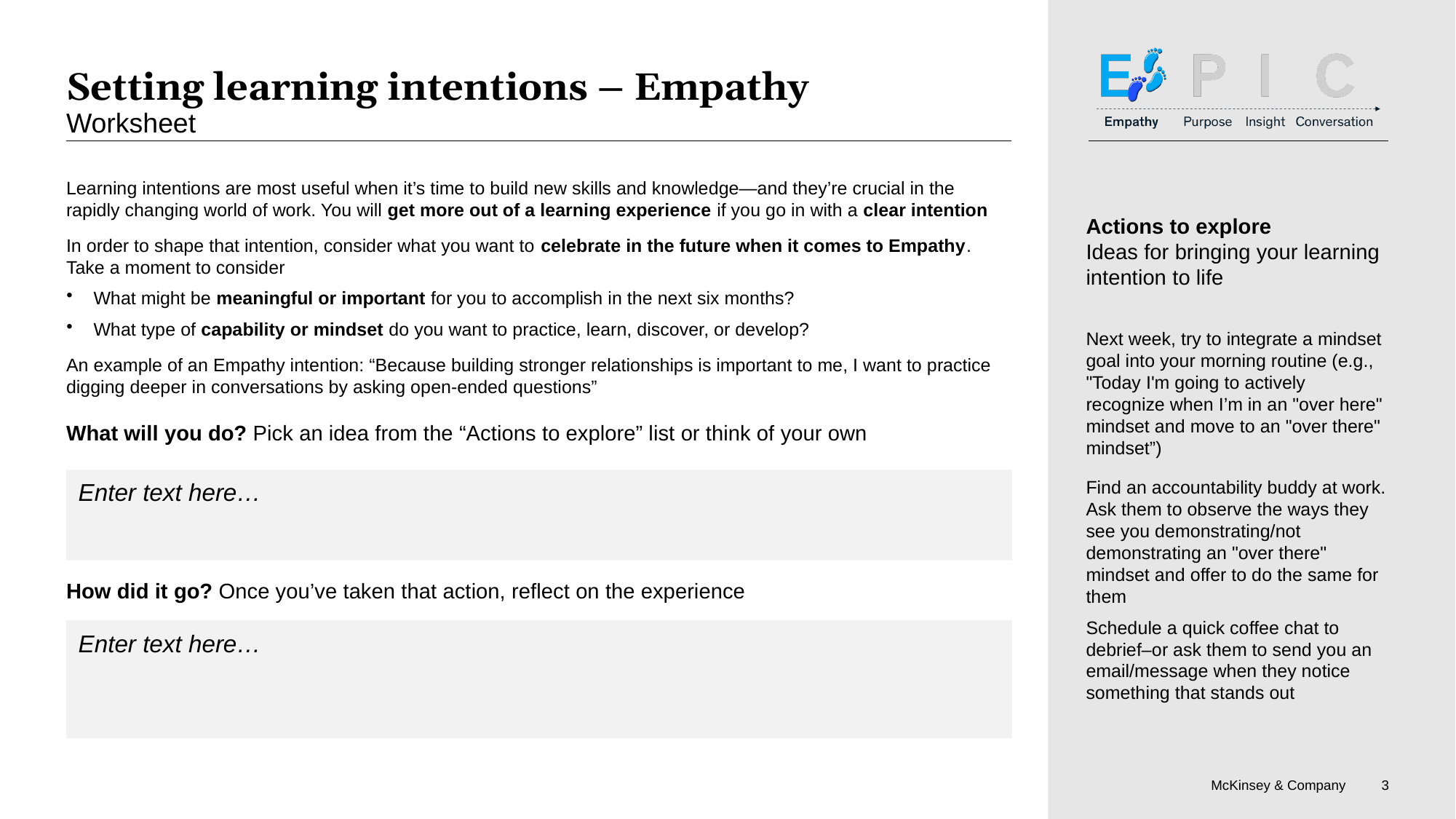

# Setting learning intentions – Empathy
Worksheet
Enter text here…
Enter text here…